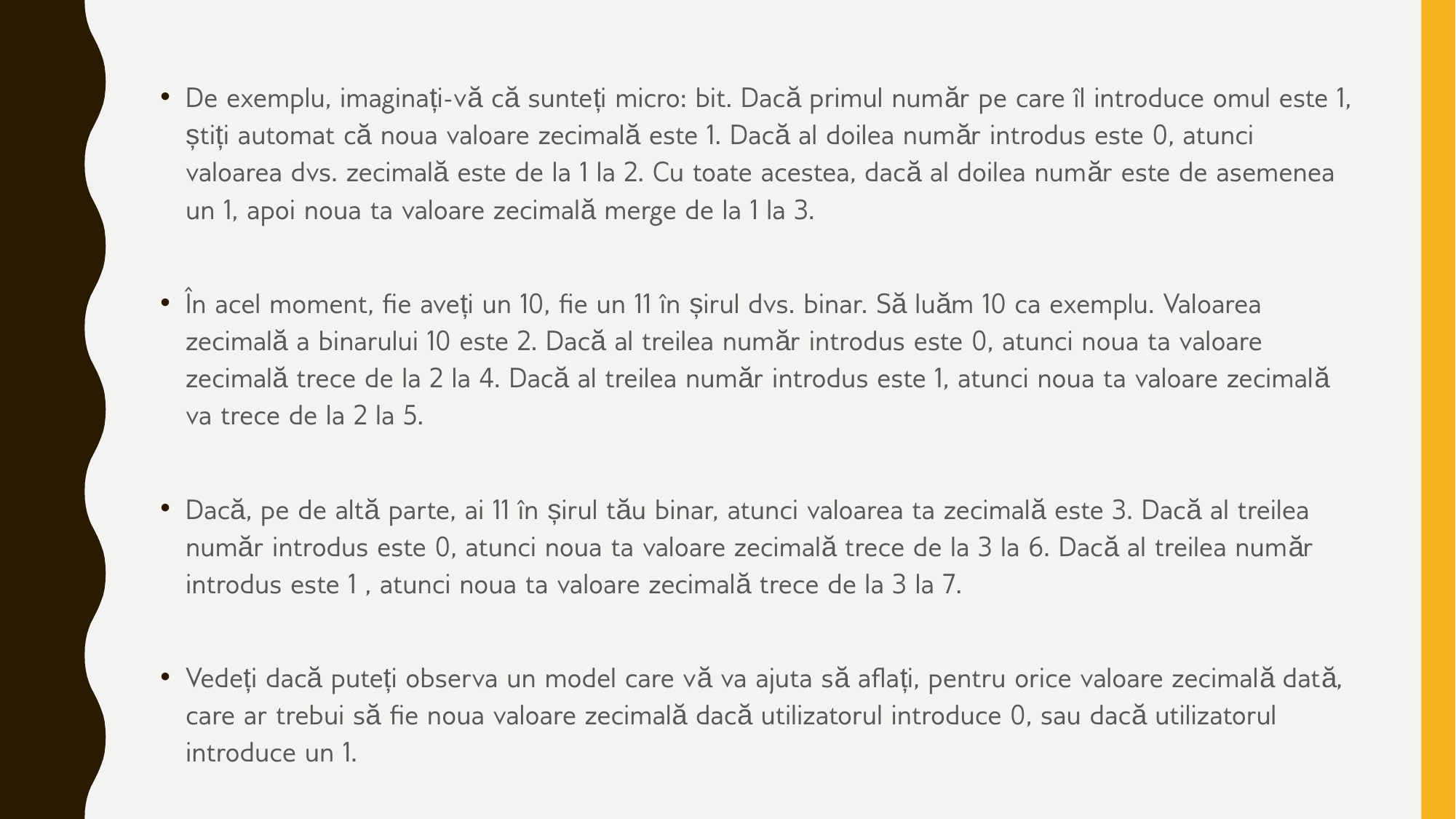

De exemplu, imaginați-vă că sunteți micro: bit. Dacă primul număr pe care îl introduce omul este 1, știți automat că noua valoare zecimală este 1. Dacă al doilea număr introdus este 0, atunci valoarea dvs. zecimală este de la 1 la 2. Cu toate acestea, dacă al doilea număr este de asemenea un 1, apoi noua ta valoare zecimală merge de la 1 la 3.

În acel moment, fie aveți un 10, fie un 11 în șirul dvs. binar. Să luăm 10 ca exemplu. Valoarea zecimală a binarului 10 este 2. Dacă al treilea număr introdus este 0, atunci noua ta valoare zecimală trece de la 2 la 4. Dacă al treilea număr introdus este 1, atunci noua ta valoare zecimală va trece de la 2 la 5.

Dacă, pe de altă parte, ai 11 în șirul tău binar, atunci valoarea ta zecimală este 3. Dacă al treilea număr introdus este 0, atunci noua ta valoare zecimală trece de la 3 la 6. Dacă al treilea număr introdus este 1 , atunci noua ta valoare zecimală trece de la 3 la 7.

Vedeți dacă puteți observa un model care vă va ajuta să aflați, pentru orice valoare zecimală dată, care ar trebui să fie noua valoare zecimală dacă utilizatorul introduce 0, sau dacă utilizatorul introduce un 1.